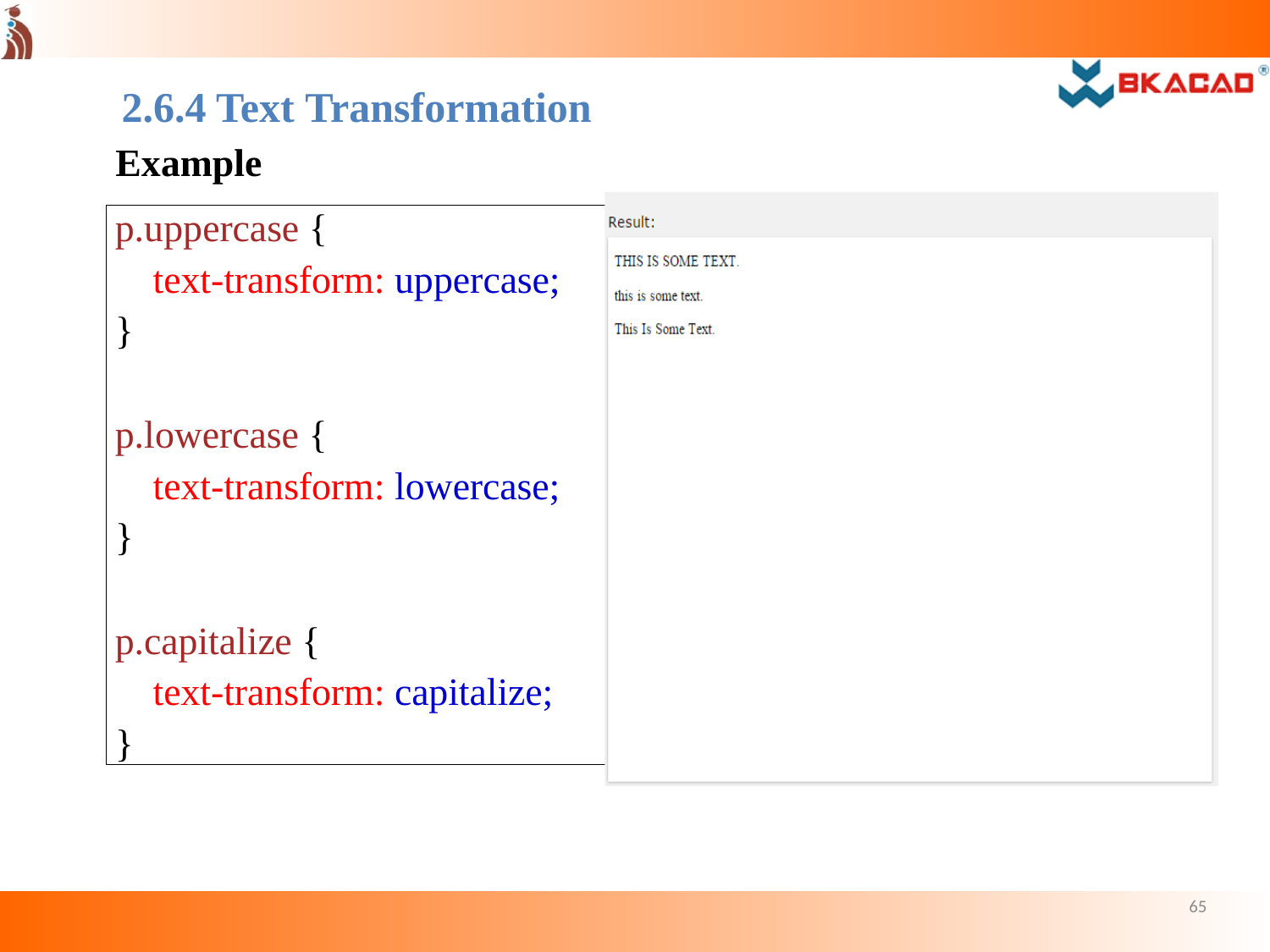

2.6.4 Text Transformation
Example

p.uppercase {
text-transform: uppercase;
}

p.lowercase {
text-transform: lowercase;
}

p.capitalize {
text-transform: capitalize;
}
65